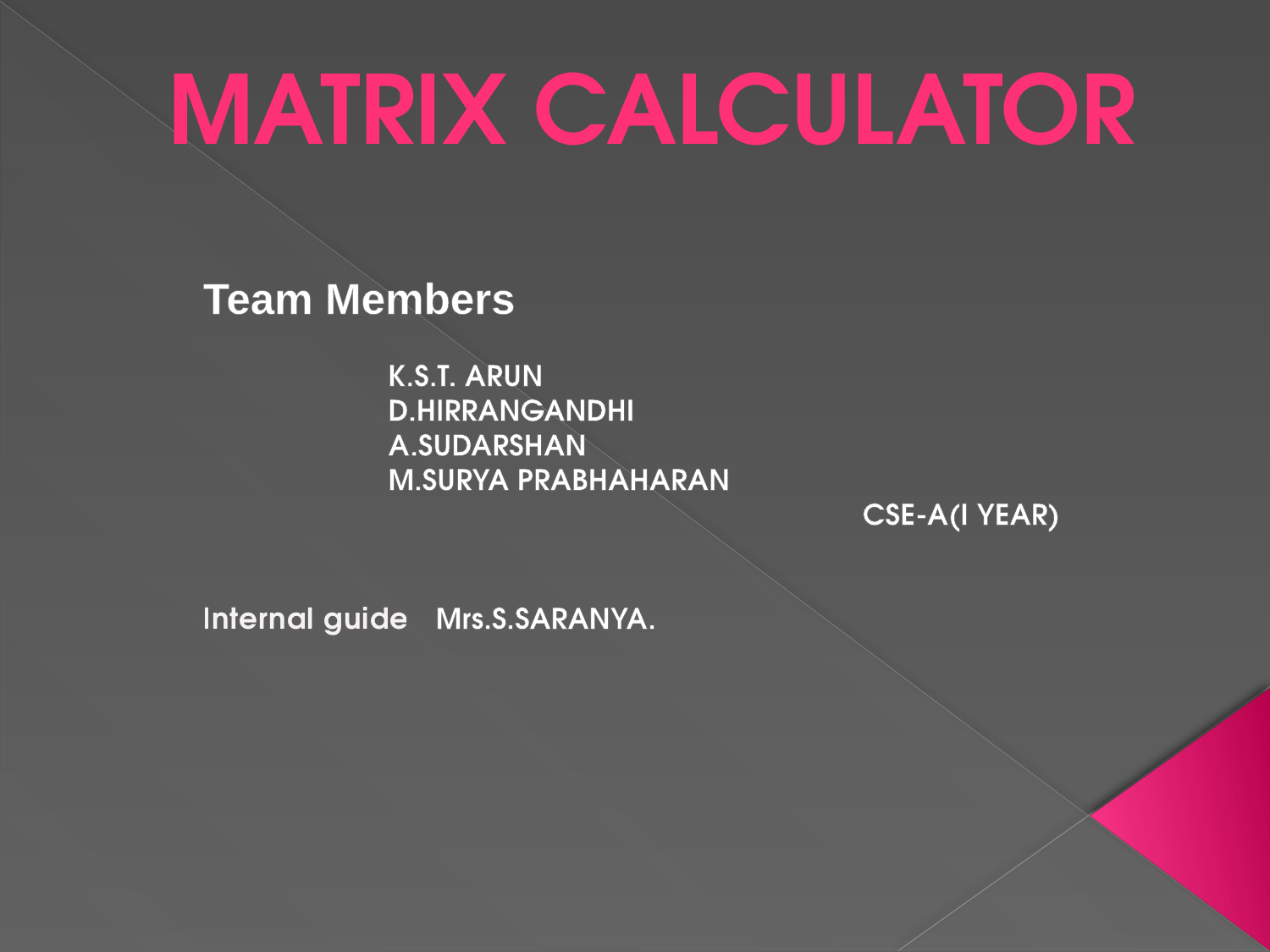

Matrix Calculator
Team Members

                       K.S.T. ARUN
                       D.HIRRANGANDHI
                       A.SUDARSHAN
                       M.SURYA PRABHAHARAN
                                                                                  CSE-A(I YEAR)

Internal guide:  Mrs.S.SARANYA.